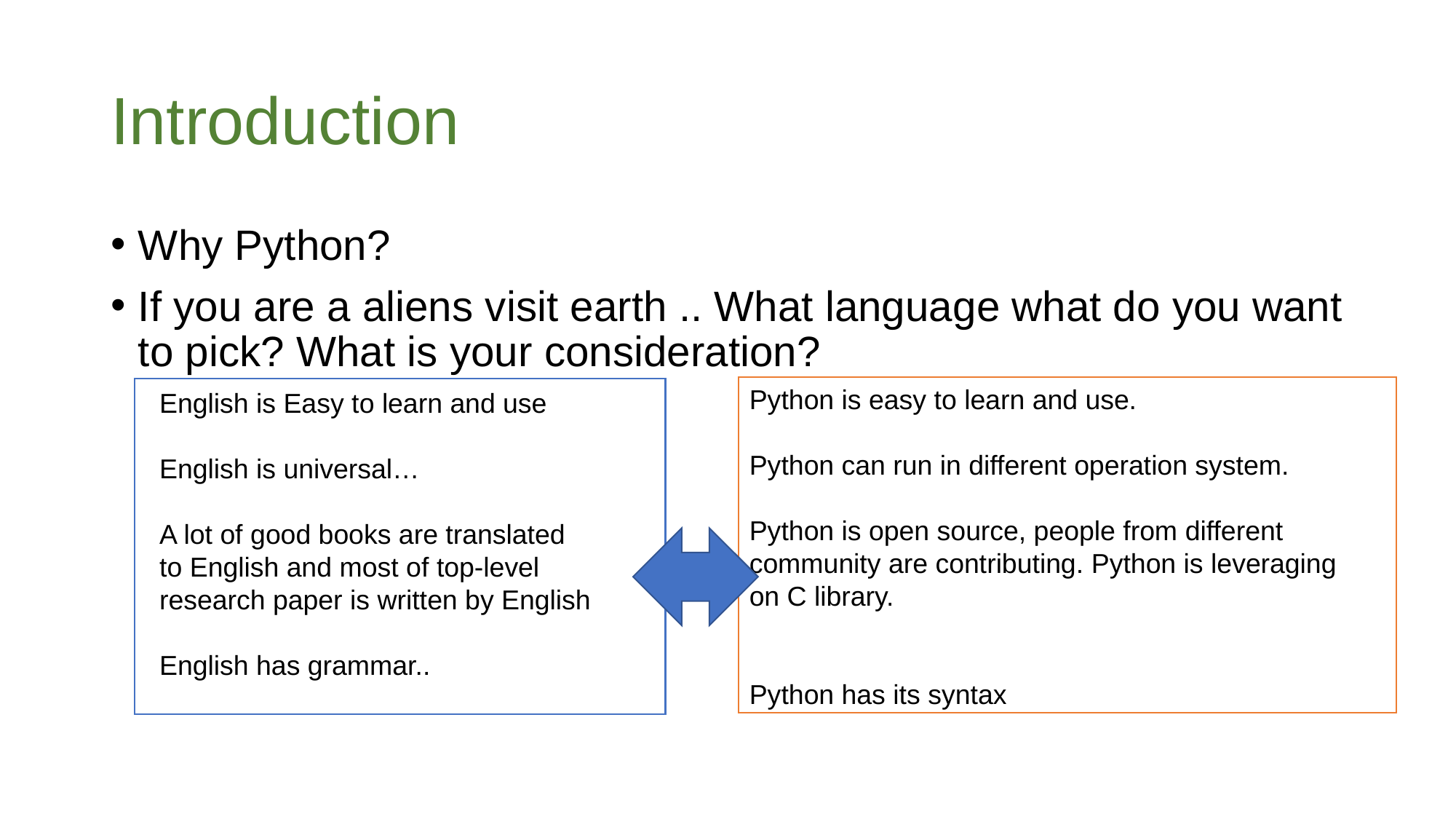

# Introduction
Why Python?
If you are a aliens visit earth .. What language what do you want to pick? What is your consideration?

Python is easy to learn and use.

Python can run in different operation system.

Python is open source, people from different community are contributing. Python is leveraging on C library.

Python has its syntax

English is Easy to learn and use

English is universal…

A lot of good books are translated to English and most of top-level research paper is written by English

English has grammar..